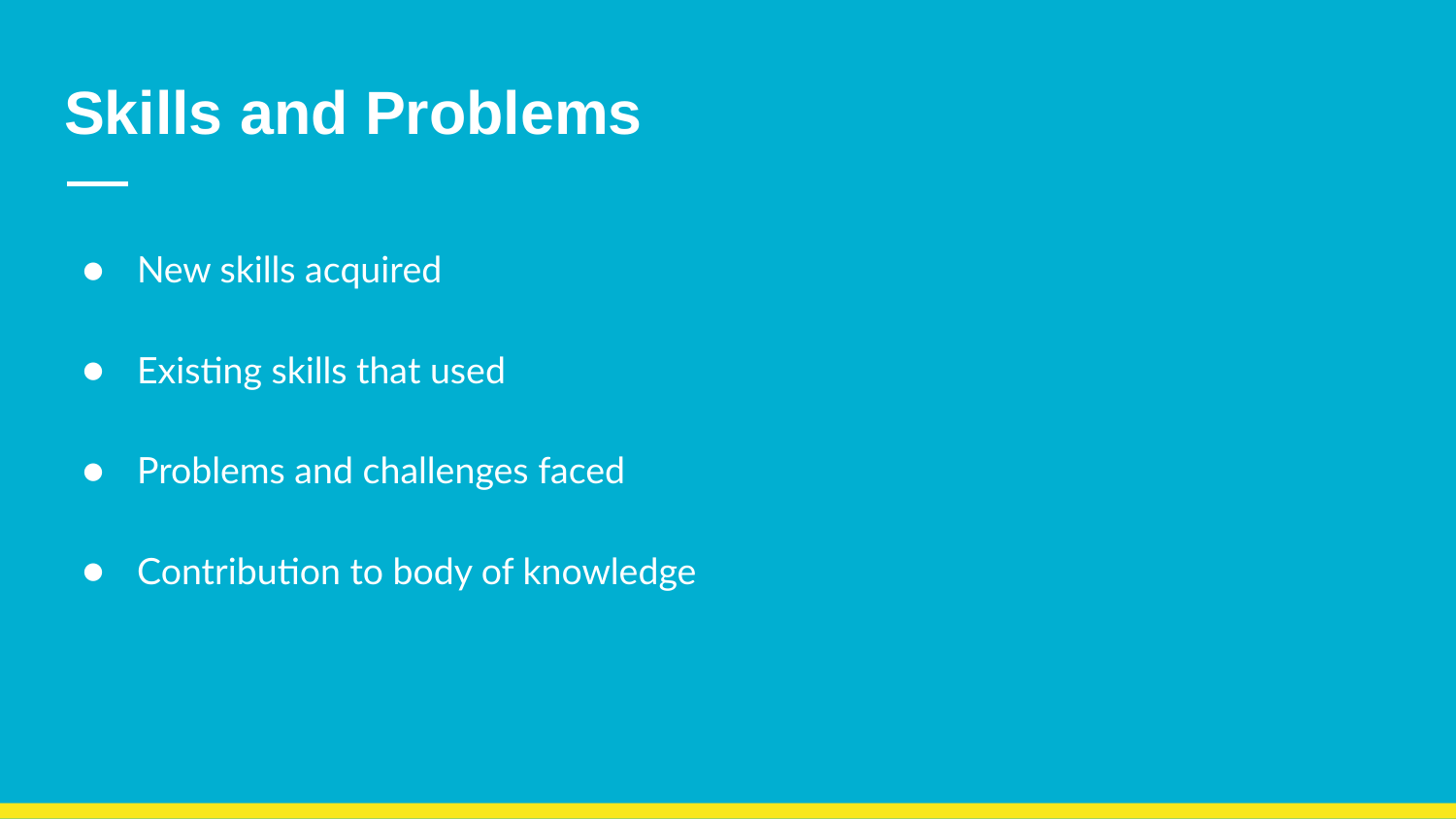

# Skills and Problems
New skills acquired

Existing skills that used

Problems and challenges faced

Contribution to body of knowledge